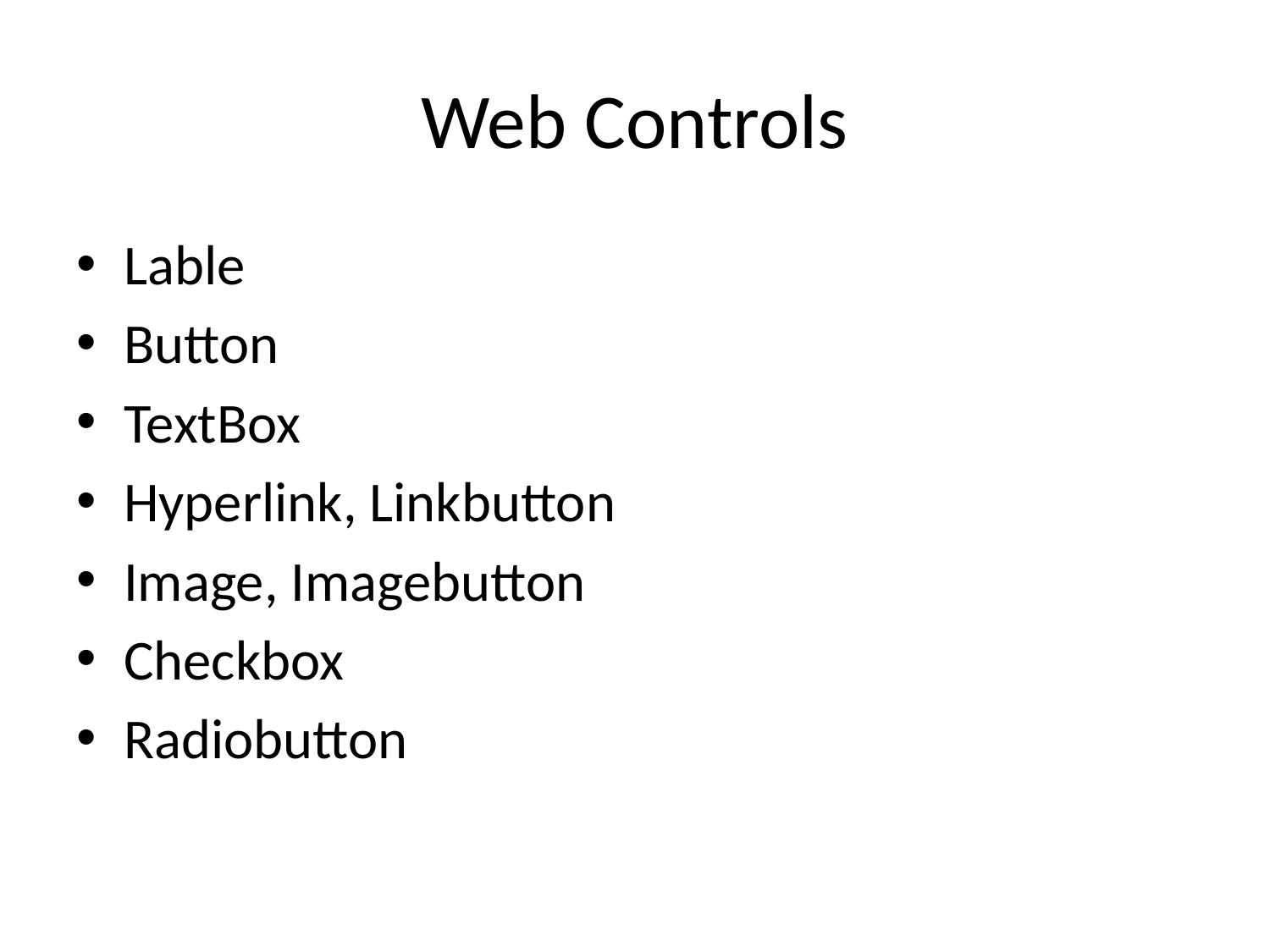

# Web Controls
Lable
Button
TextBox
Hyperlink, Linkbutton
Image, Imagebutton
Checkbox
Radiobutton